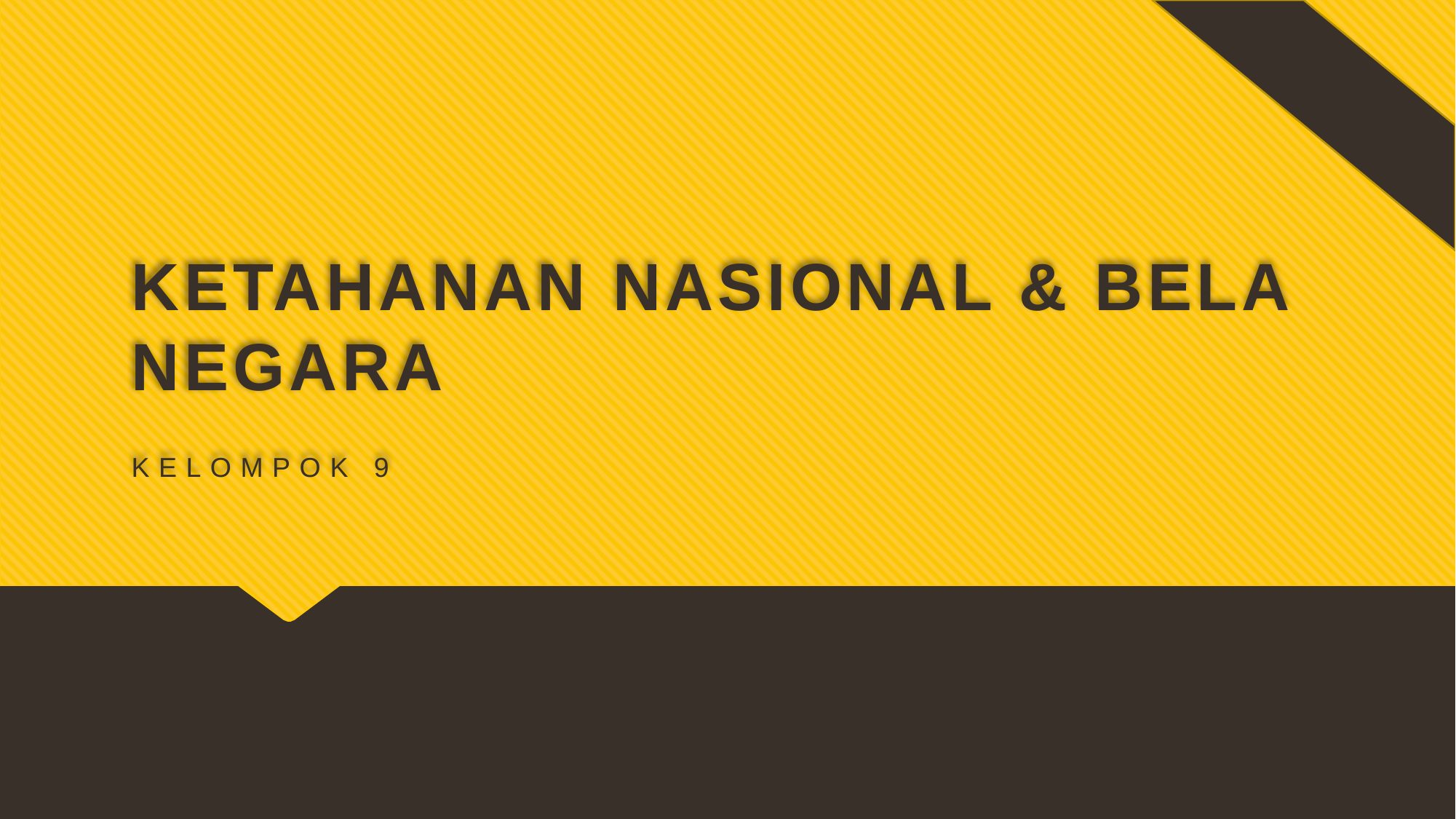

# KETAHANAN NASIONAL & BELA NEGARA
KELOMPOK 9